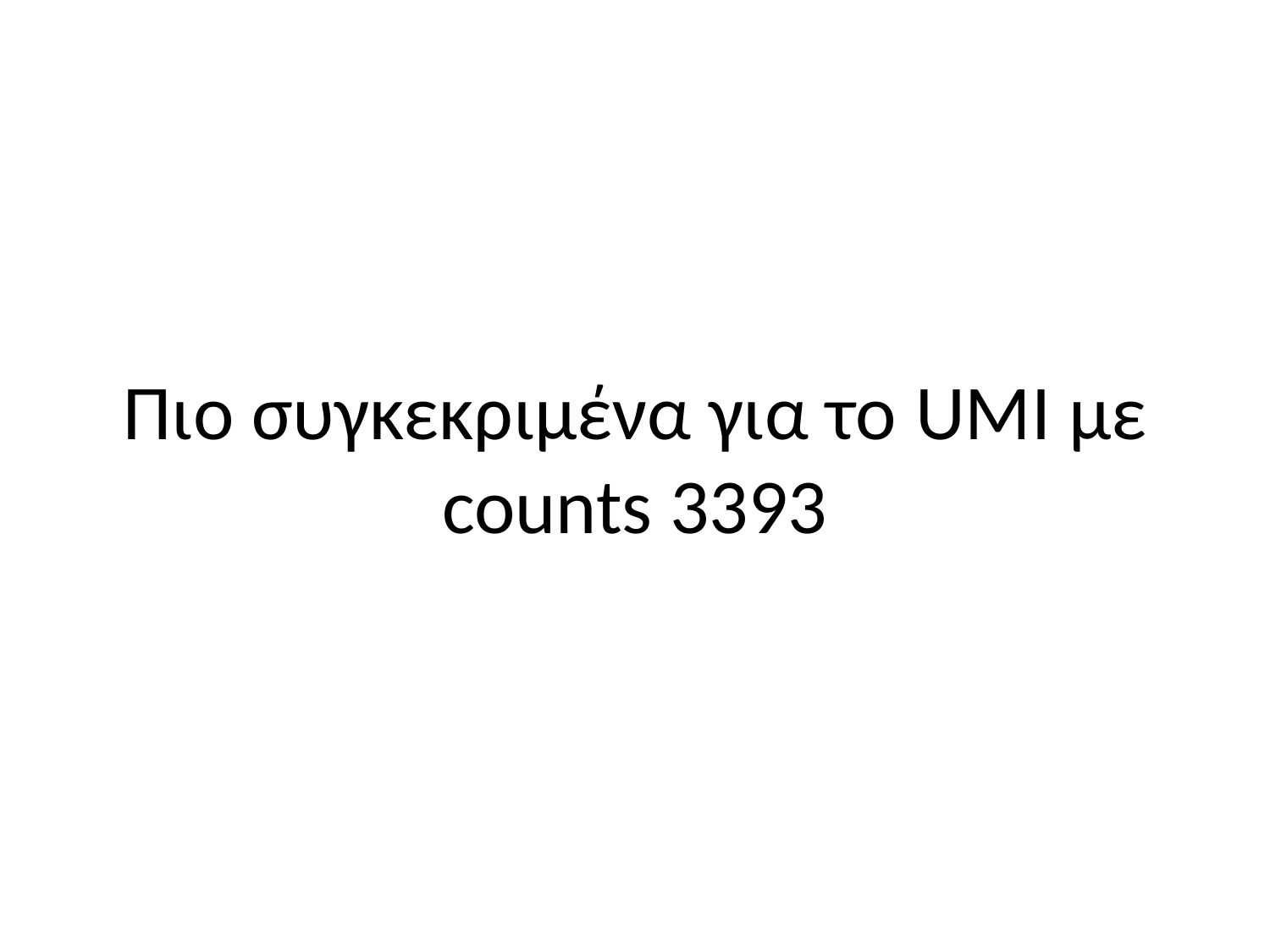

# Πιο συγκεκριμένα για το UMI με counts 3393